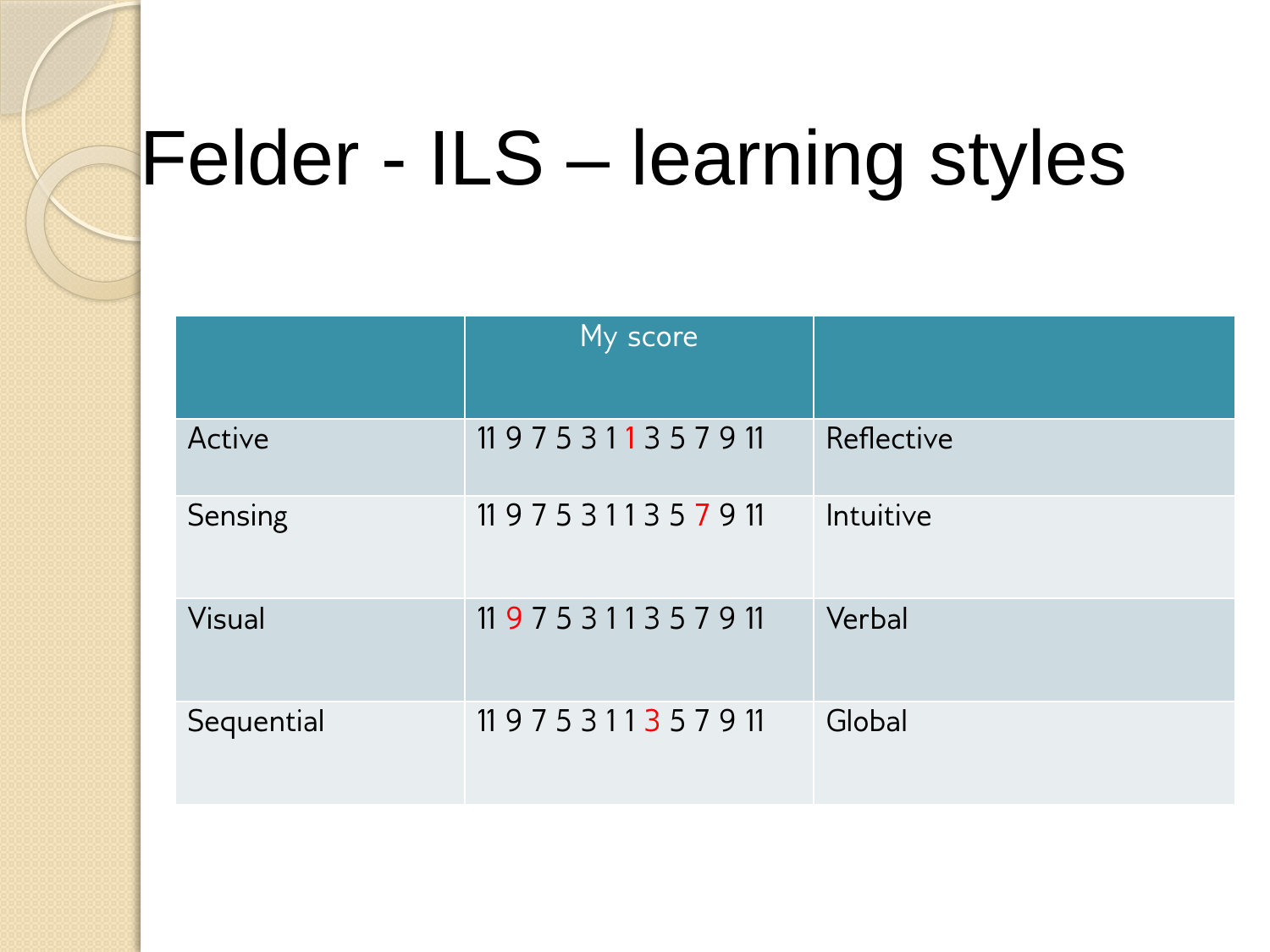

Felder - ILS – learning styles
|  | My score |  |
| --- | --- | --- |
| Active | 11 9 7 5 3 1 1 3 5 7 9 11 | Reflective |
| Sensing | 11 9 7 5 3 1 1 3 5 7 9 11 | Intuitive |
| Visual | 11 9 7 5 3 1 1 3 5 7 9 11 | Verbal |
| Sequential | 11 9 7 5 3 1 1 3 5 7 9 11 | Global |